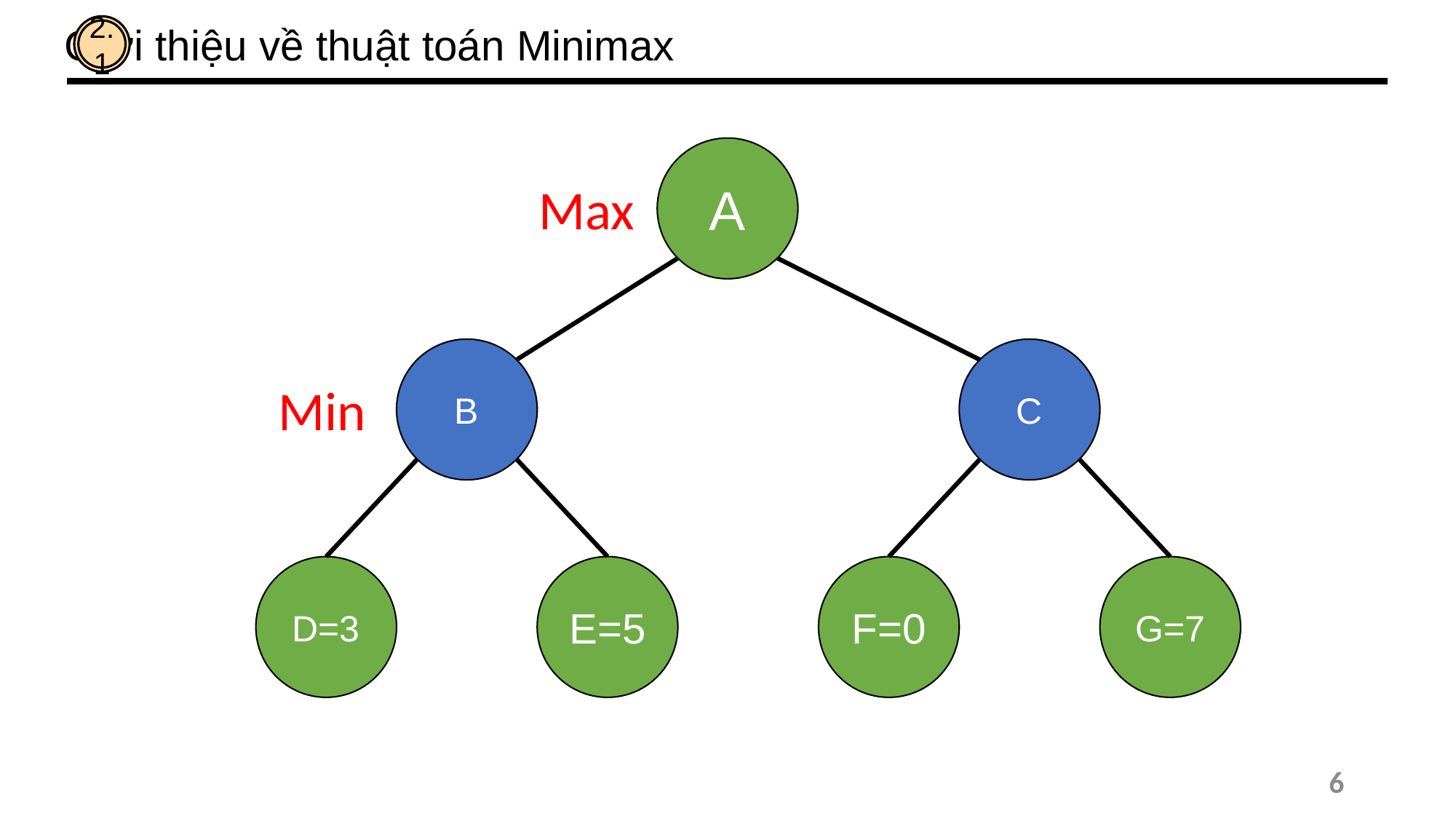

Giới thiệu về thuật toán Minimax
2.1

 [Bàn cờ A]
/             \
   [Bàn cờ B]   [Bàn cờ C]
   /    \            /    \
   [D]   [E]       [F]   [G]
A
Max
Giả sử Max đi trước
Nút gốc (A): Trạng thái hiện tại của bàn cờ.
Nút cấp 1 (B, C): Trạng thái sau nước đi của người chơi Max.
Nút cấp 2 (D, E, F, G): Trạng thái của bàn cờ với giá trị đánh giá có thể xuất hiện.

Giả sử giá trị hàm đánh giá của các trạng thái là:
D: 3 (Min sẽ có lợi thế)
E: 5 (Max sẽ có lợi thế)
F: 0 (Trạng thái cân bằng)
G: 7 (Max sẽ có lợi thế)
B
C
Min
D=3
E=5
F=0
G=7
Giá trị này có thể đơn giản là tổng điểm của các quân cờ trên bàn, nơi mỗi quân cờ có một trọng số điểm khác nhau (Ví dụ: Xe = 9 điểm, Pháo = 5 điểm, Mã = 3 điểm, v.v.).
6